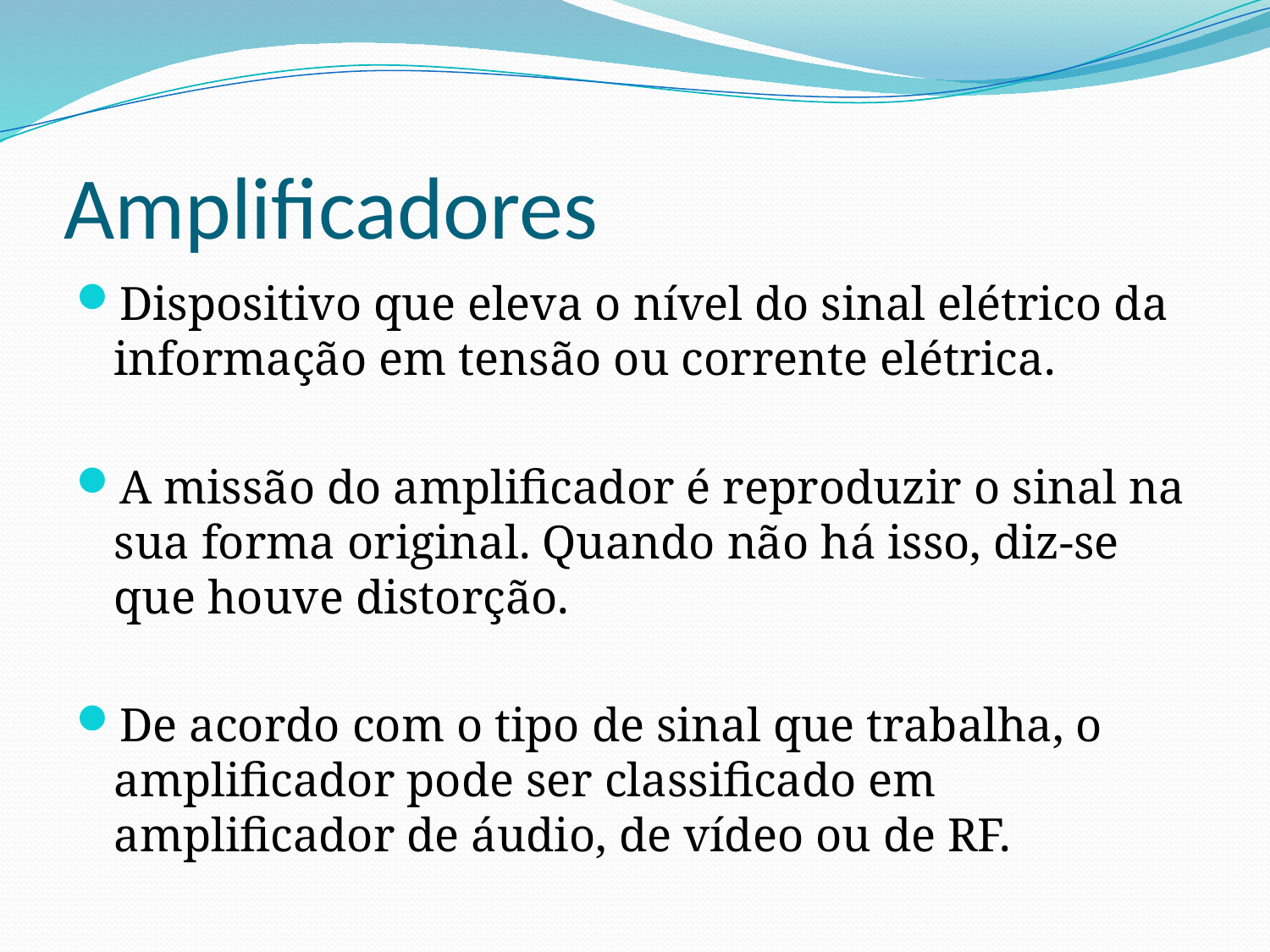

# Amplificadores
Dispositivo que eleva o nível do sinal elétrico da informação em tensão ou corrente elétrica.

A missão do amplificador é reproduzir o sinal na sua forma original. Quando não há isso, diz-se que houve distorção.

De acordo com o tipo de sinal que trabalha, o amplificador pode ser classificado em amplificador de áudio, de vídeo ou de RF.